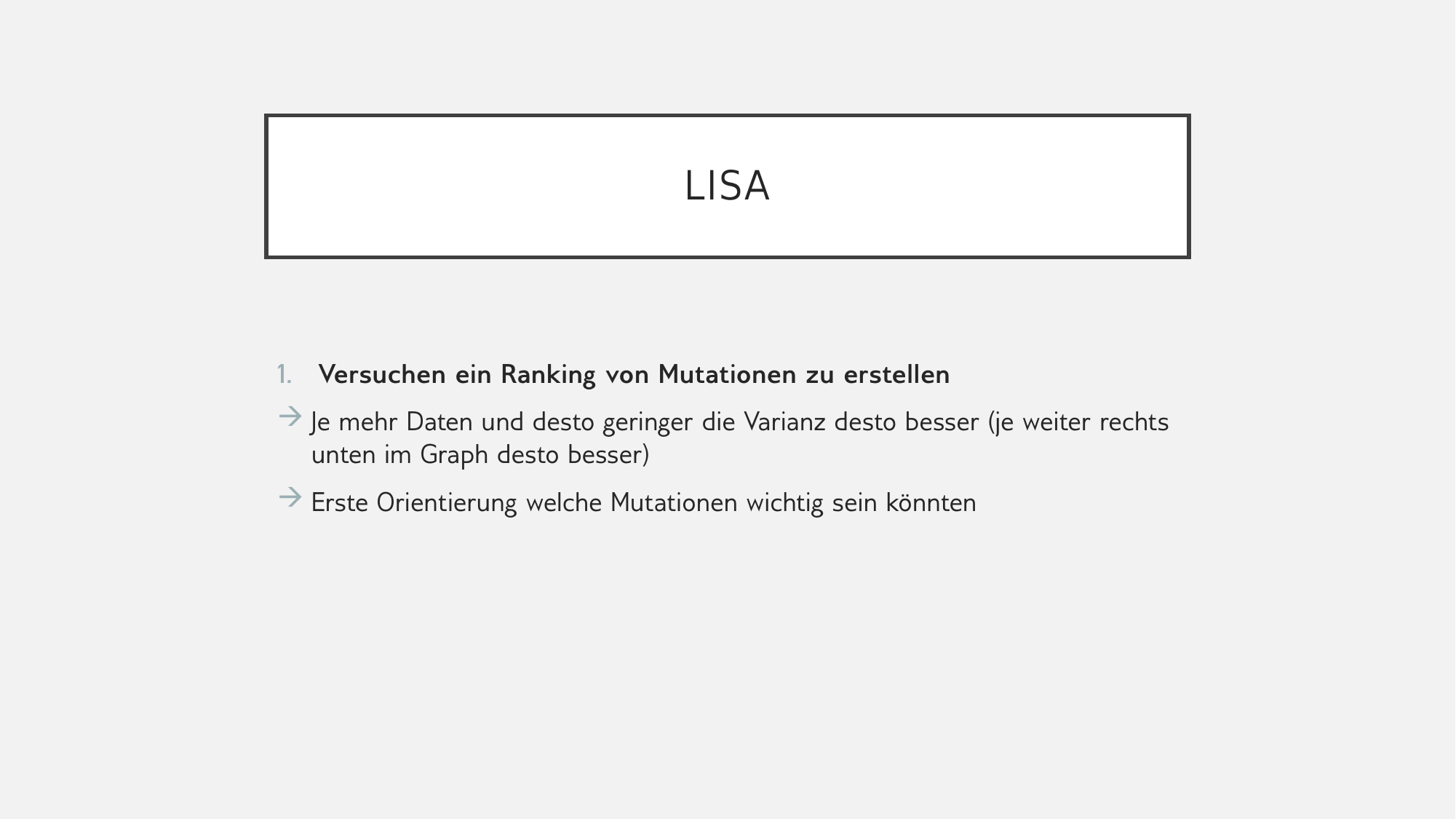

# Lisa
Versuchen ein Ranking von Mutationen zu erstellen
Je mehr Daten und desto geringer die Varianz desto besser (je weiter rechts unten im Graph desto besser)
Erste Orientierung welche Mutationen wichtig sein könnten